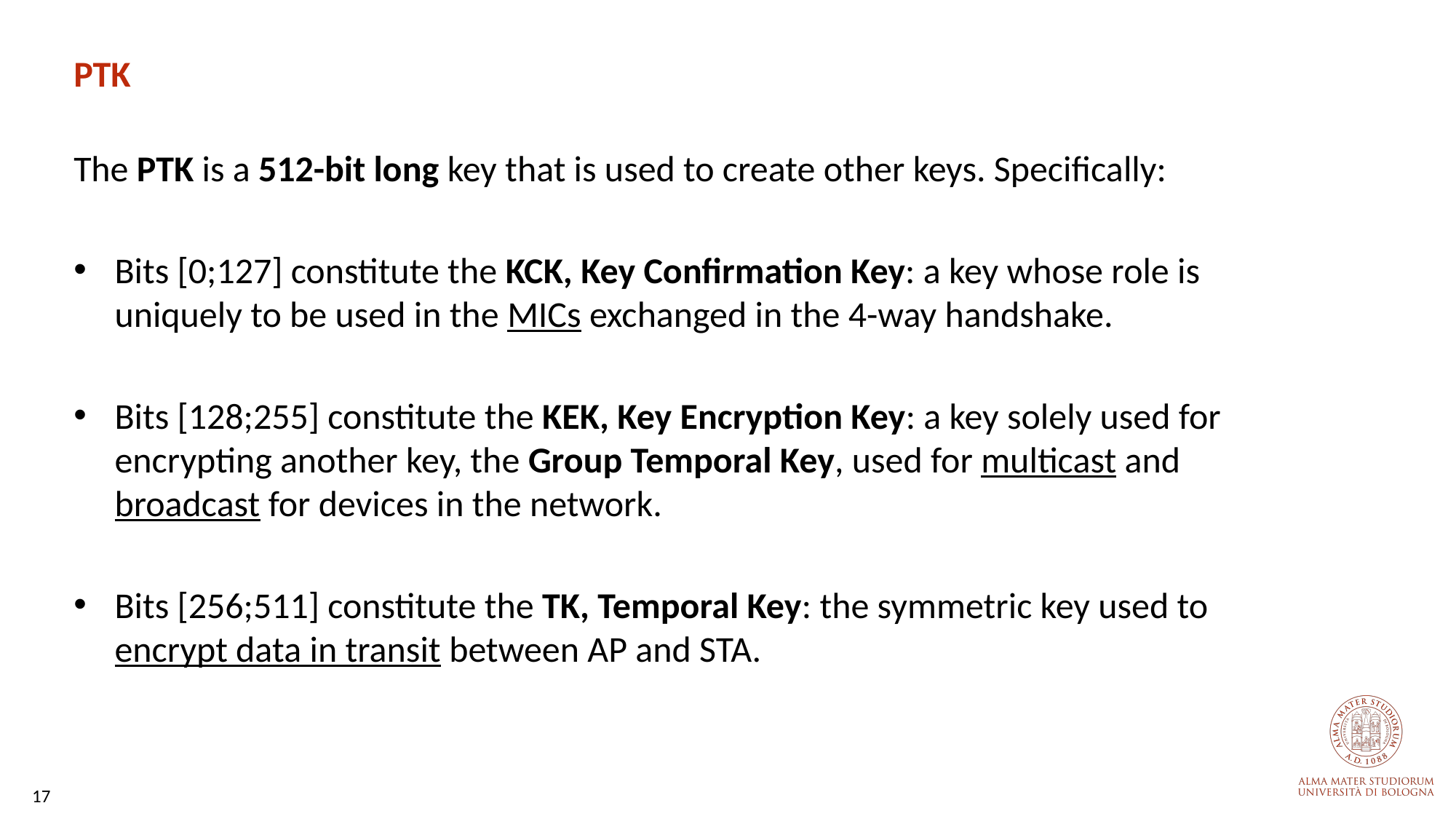

# PTK
The PTK is a 512-bit long key that is used to create other keys. Specifically:

Bits [0;127] constitute the KCK, Key Confirmation Key: a key whose role is uniquely to be used in the MICs exchanged in the 4-way handshake.

Bits [128;255] constitute the KEK, Key Encryption Key: a key solely used for encrypting another key, the Group Temporal Key, used for multicast and broadcast for devices in the network.

Bits [256;511] constitute the TK, Temporal Key: the symmetric key used to encrypt data in transit between AP and STA.